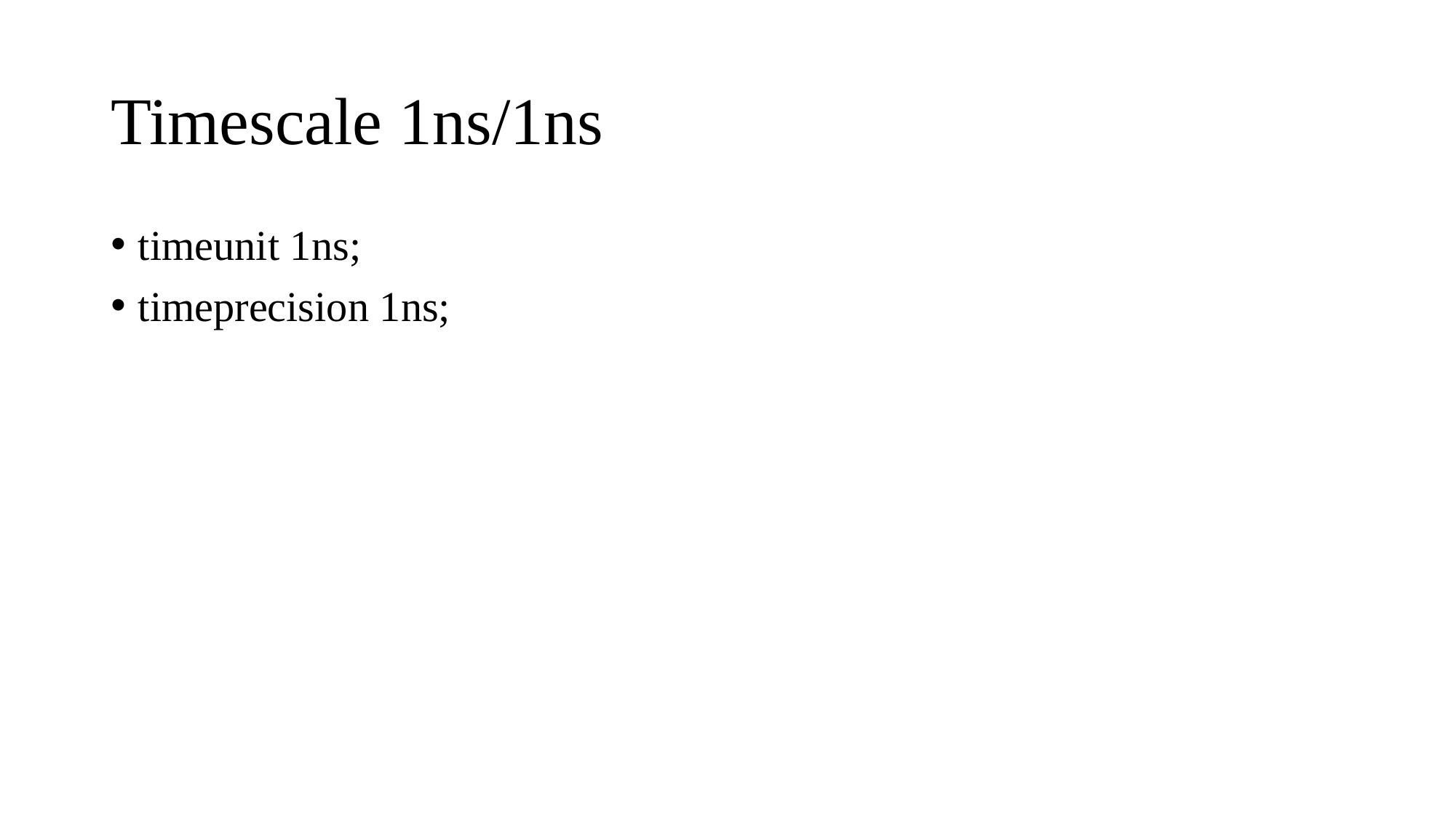

# Timescale 1ns/1ns
timeunit 1ns;
timeprecision 1ns;